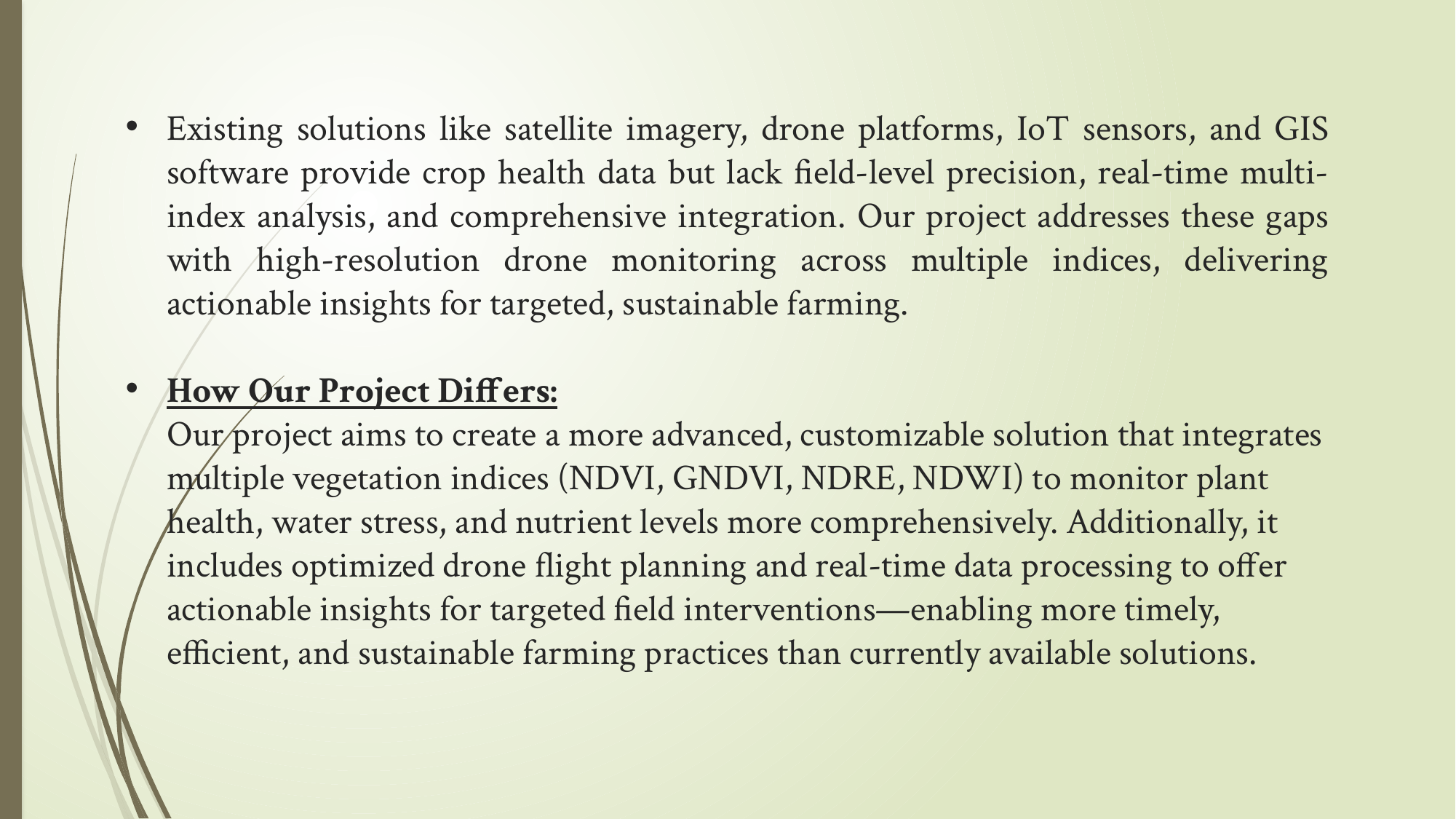

Existing solutions like satellite imagery, drone platforms, IoT sensors, and GIS software provide crop health data but lack field-level precision, real-time multi-index analysis, and comprehensive integration. Our project addresses these gaps with high-resolution drone monitoring across multiple indices, delivering actionable insights for targeted, sustainable farming.

How Our Project Differs:
Our project aims to create a more advanced, customizable solution that integrates multiple vegetation indices (NDVI, GNDVI, NDRE, NDWI) to monitor plant health, water stress, and nutrient levels more comprehensively. Additionally, it includes optimized drone flight planning and real-time data processing to offer actionable insights for targeted field interventions—enabling more timely, efficient, and sustainable farming practices than currently available solutions.